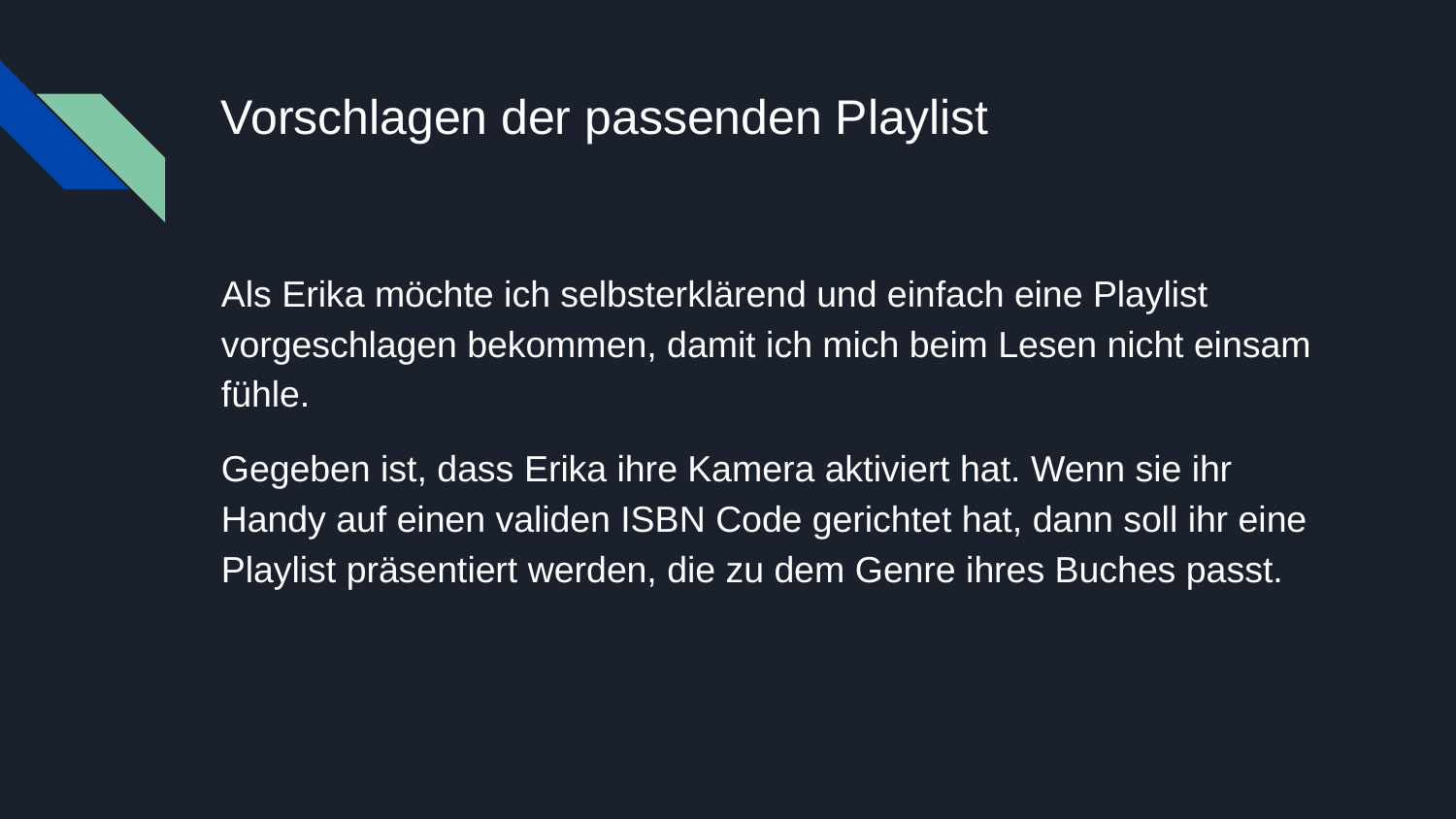

# Vorschlagen der passenden Playlist
Als Erika möchte ich selbsterklärend und einfach eine Playlist vorgeschlagen bekommen, damit ich mich beim Lesen nicht einsam fühle.
Gegeben ist, dass Erika ihre Kamera aktiviert hat. Wenn sie ihr Handy auf einen validen ISBN Code gerichtet hat, dann soll ihr eine Playlist präsentiert werden, die zu dem Genre ihres Buches passt.